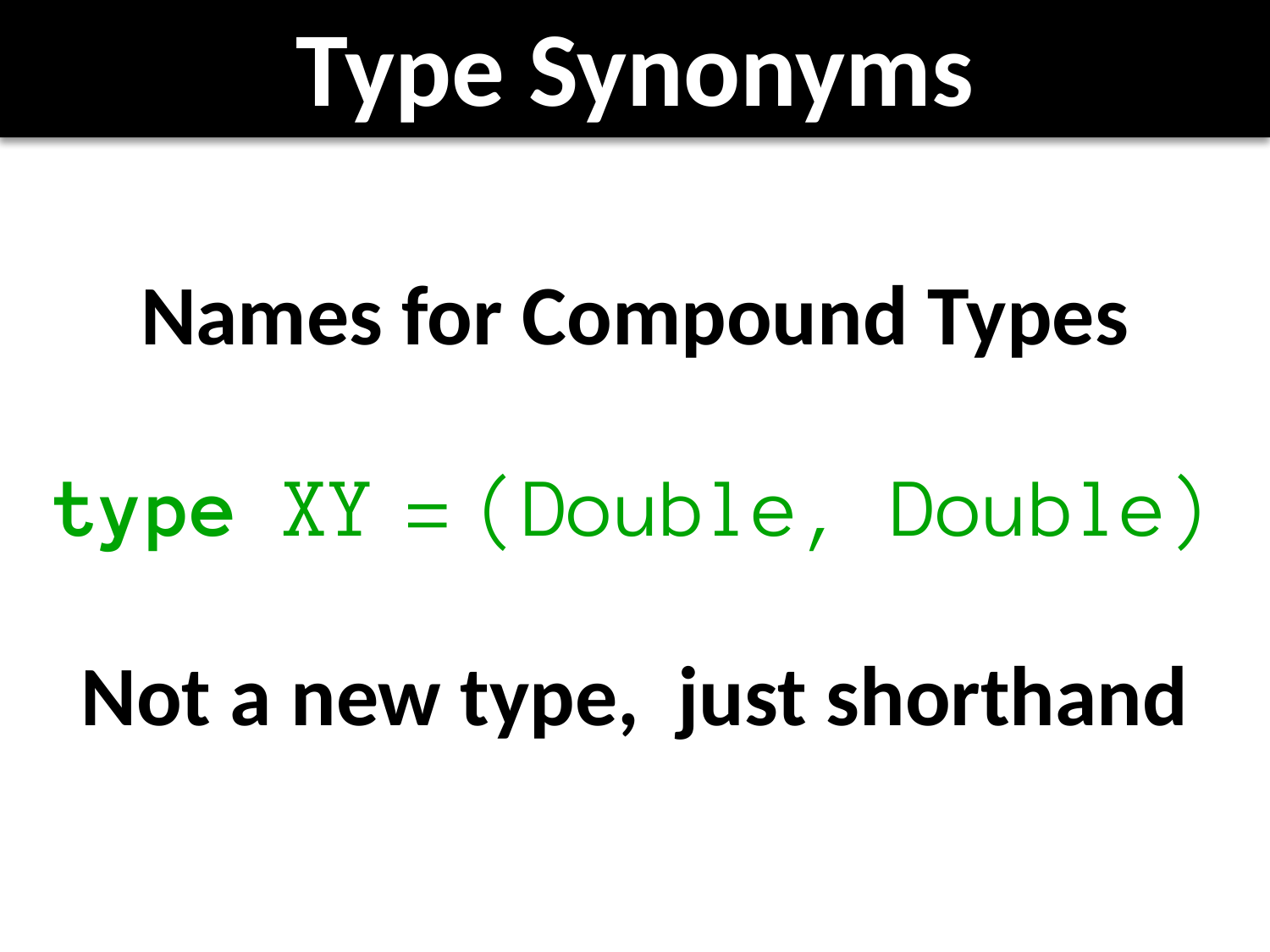

# Type Synonyms
Names for Compound Types
type XY = (Double, Double)
Not a new type,  just shorthand